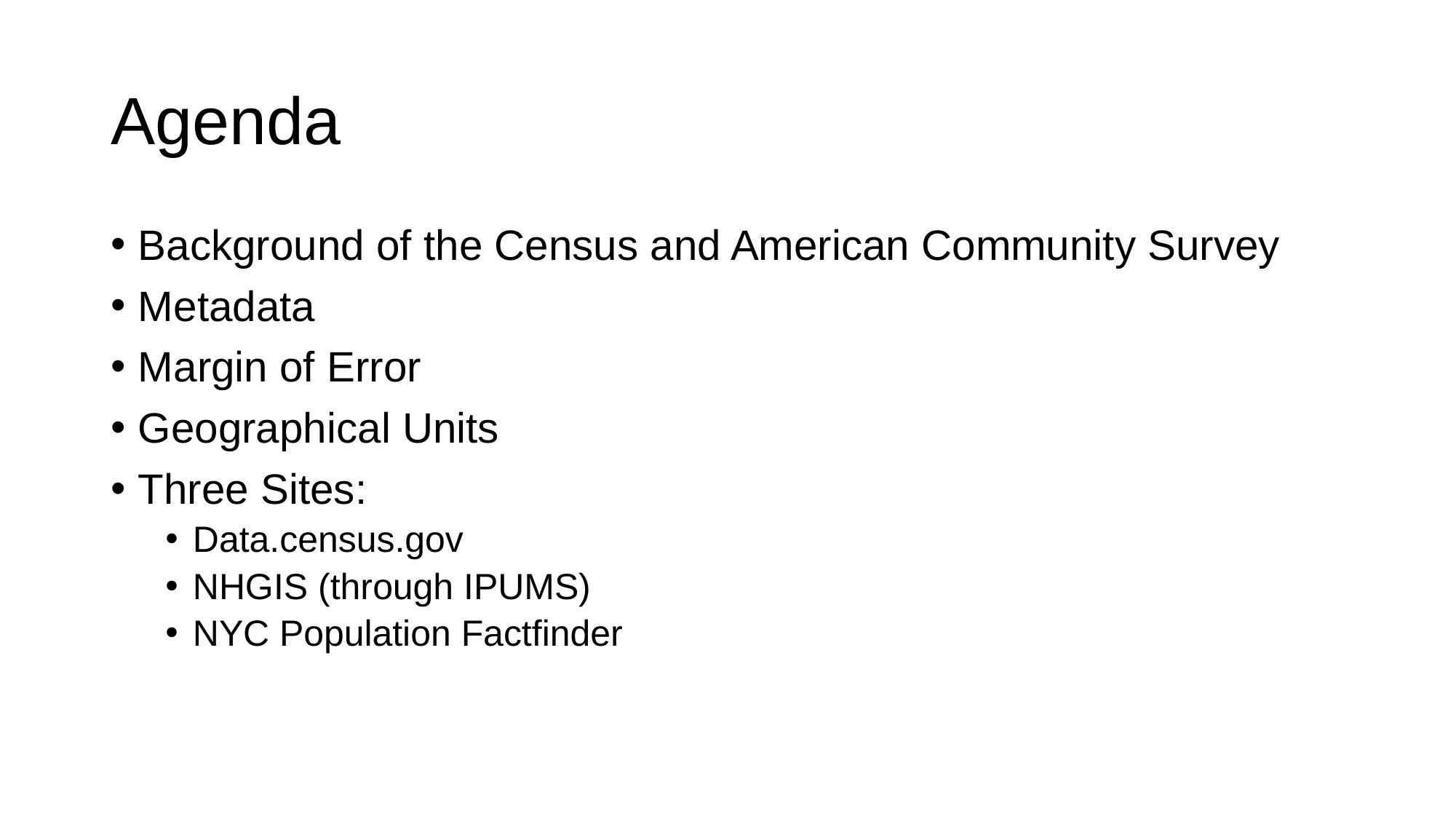

# Agenda
Background of the Census and American Community Survey
Metadata
Margin of Error
Geographical Units
Three Sites:
Data.census.gov
NHGIS (through IPUMS)
NYC Population Factfinder